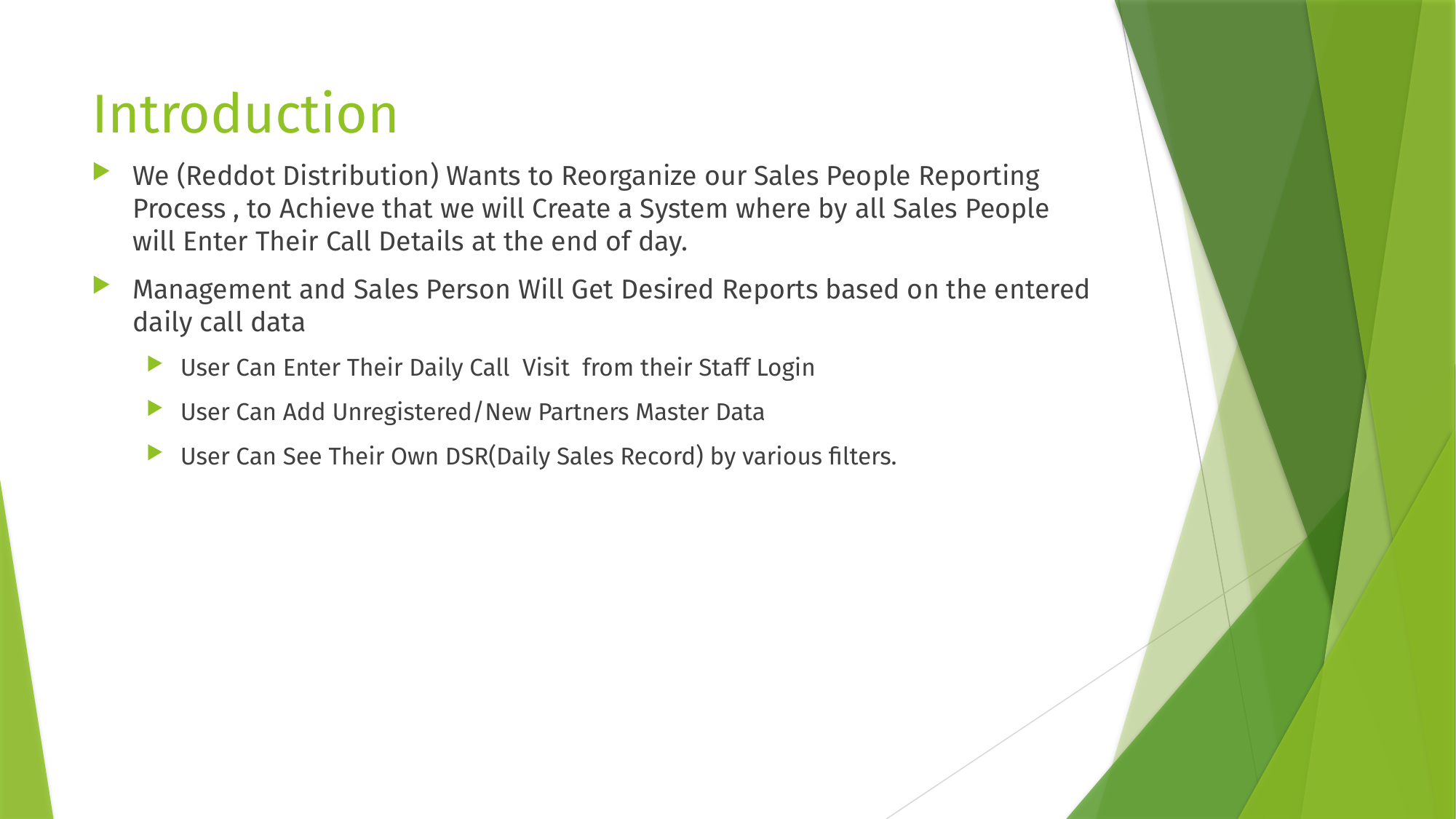

# Introduction
We (Reddot Distribution) Wants to Reorganize our Sales People Reporting Process , to Achieve that we will Create a System where by all Sales People will Enter Their Call Details at the end of day.
Management and Sales Person Will Get Desired Reports based on the entered daily call data
User Can Enter Their Daily Call  Visit  from their Staff Login
User Can Add Unregistered/New Partners Master Data
User Can See Their Own DSR(Daily Sales Record) by various filters.